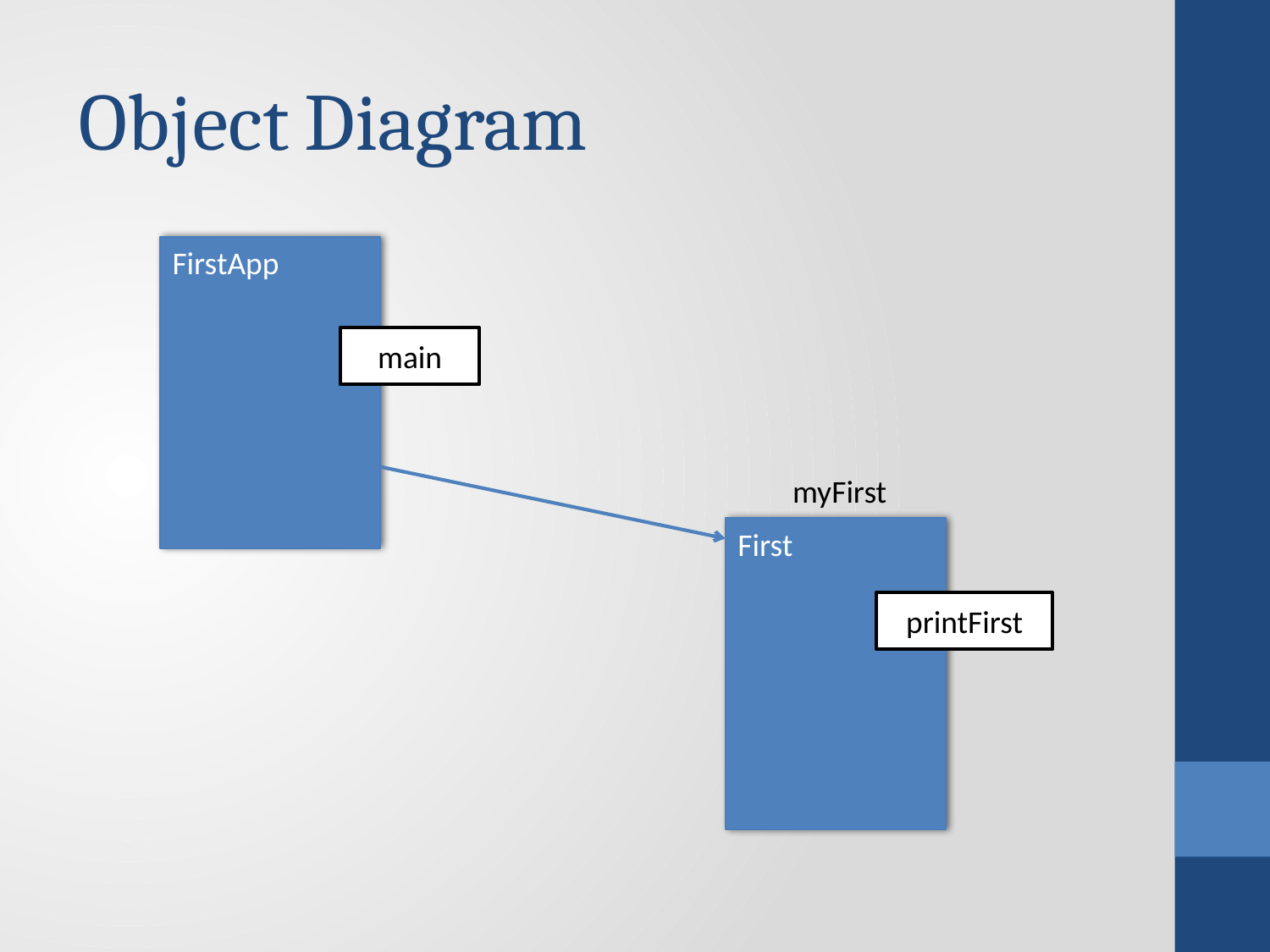

# Object Diagram
FirstApp
main
myFirst
First
printFirst